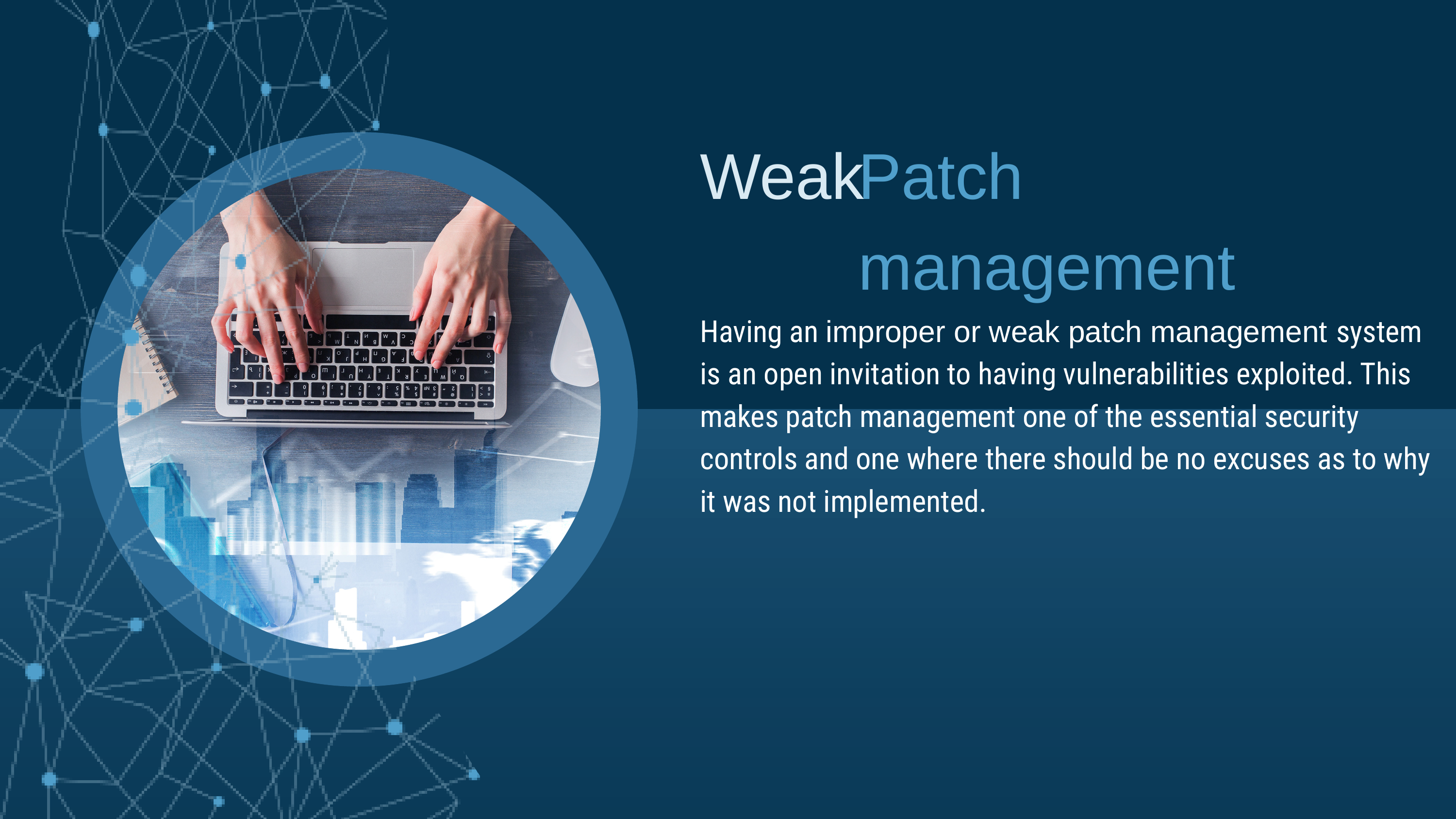

Weak
Patch management

Having an improper or weak patch management system is an open invitation to having vulnerabilities exploited. This makes patch management one of the essential security controls and one where there should be no excuses as to why it was not implemented.